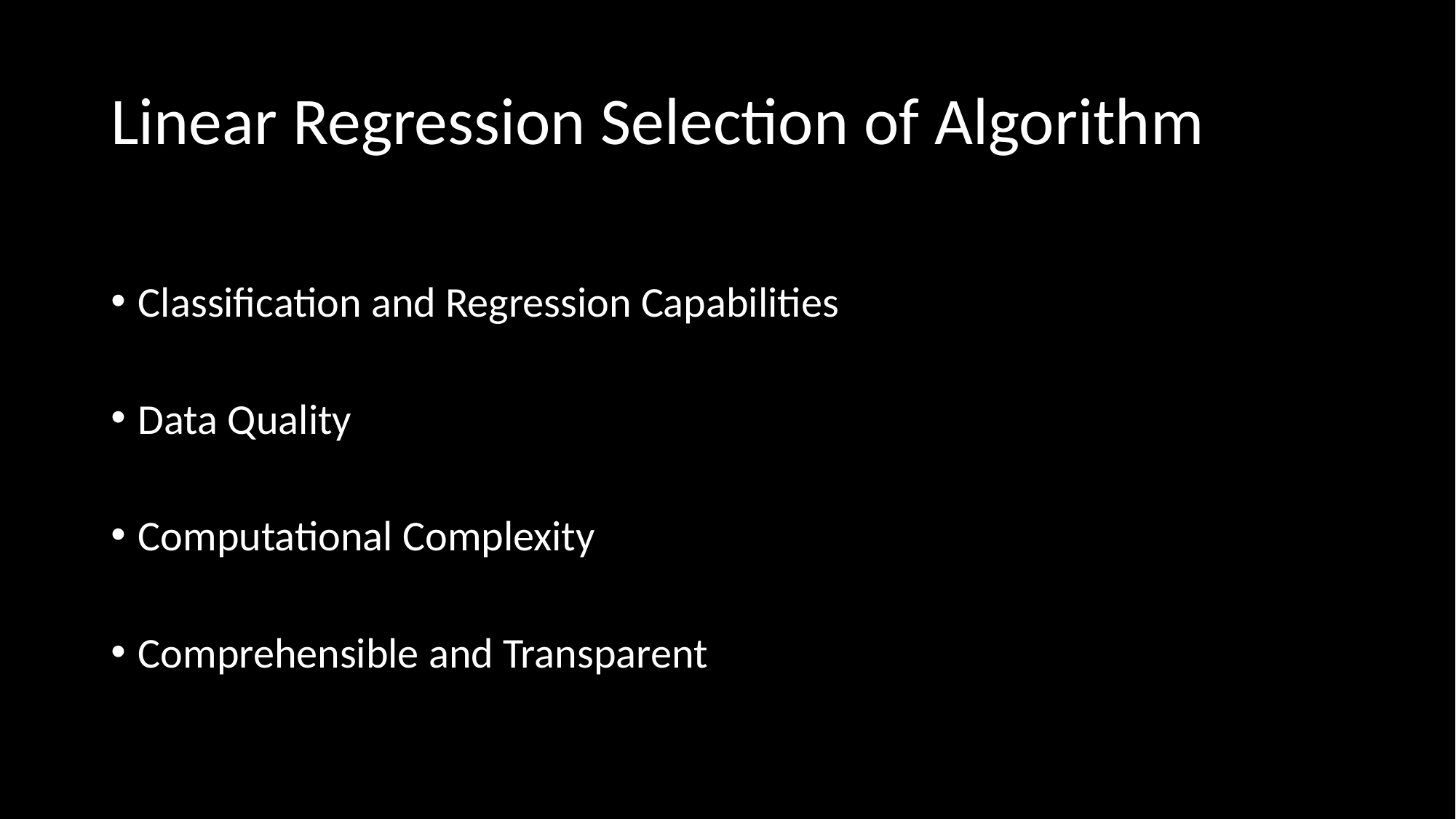

# Linear Regression Selection of Algorithm
Classification and Regression Capabilities
Data Quality
Computational Complexity
Comprehensible and Transparent